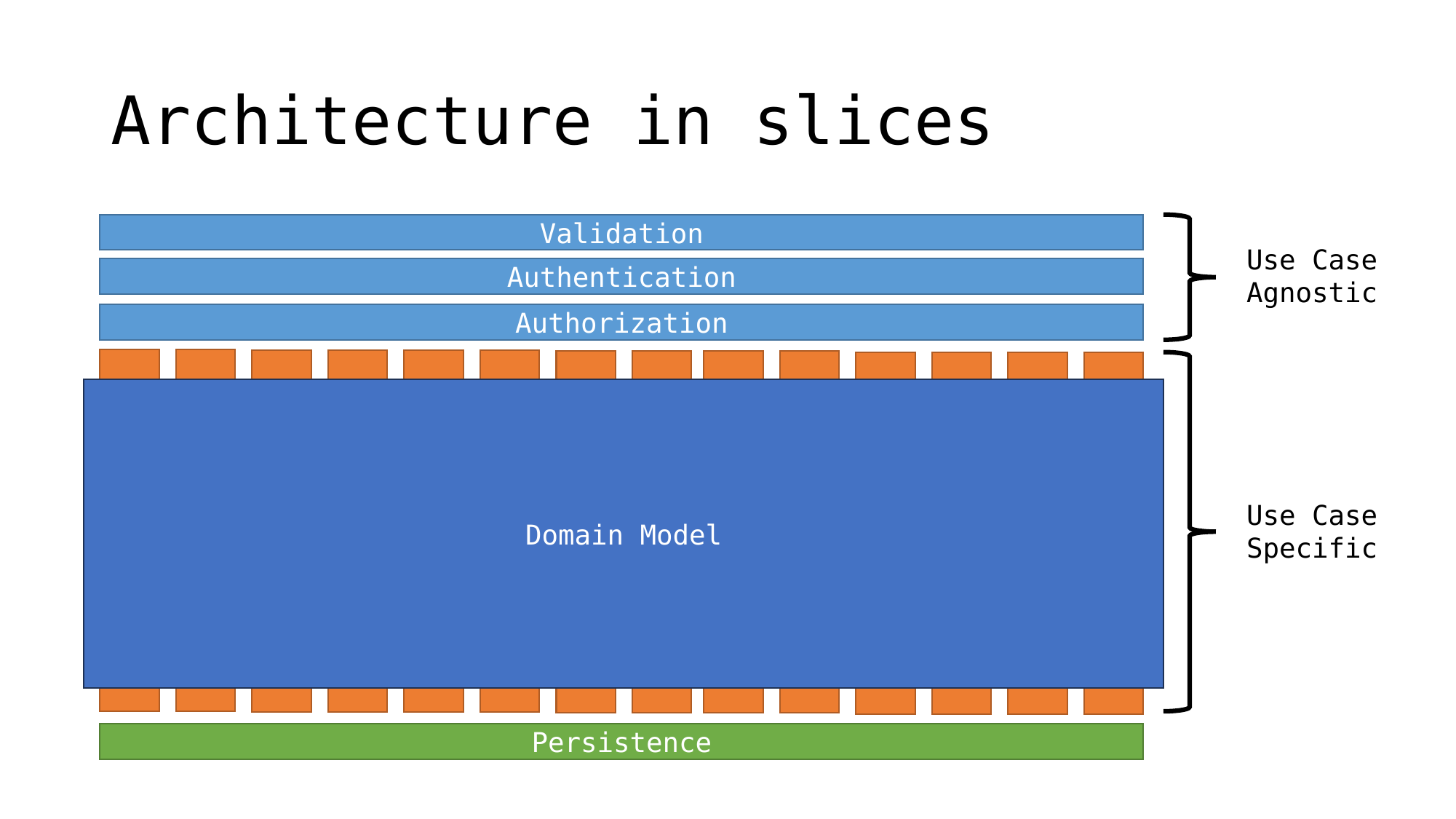

# Architecture in slices
Validation

Use Case Agnostic
Authentication
Authorization
Feature
Feature
Feature
Feature
Feature
Feature
Feature
Feature
Feature
Feature
Feature
Feature
Feature
Feature

Domain Model
Use Case Specific
Persistence